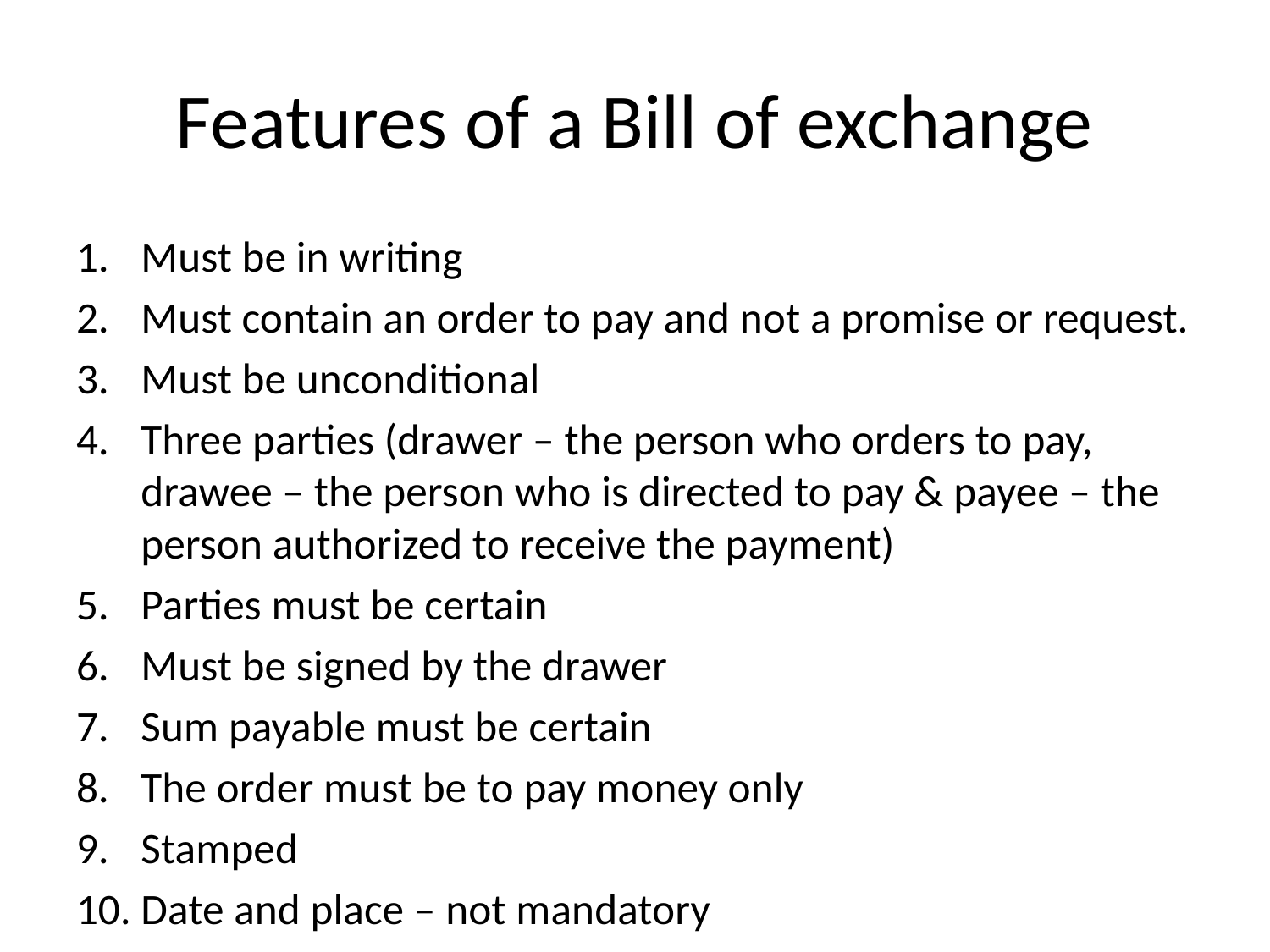

# Features of a Bill of exchange
Must be in writing
Must contain an order to pay and not a promise or request.
Must be unconditional
Three parties (drawer – the person who orders to pay, drawee – the person who is directed to pay & payee – the person authorized to receive the payment)
Parties must be certain
Must be signed by the drawer
Sum payable must be certain
The order must be to pay money only
Stamped
Date and place – not mandatory